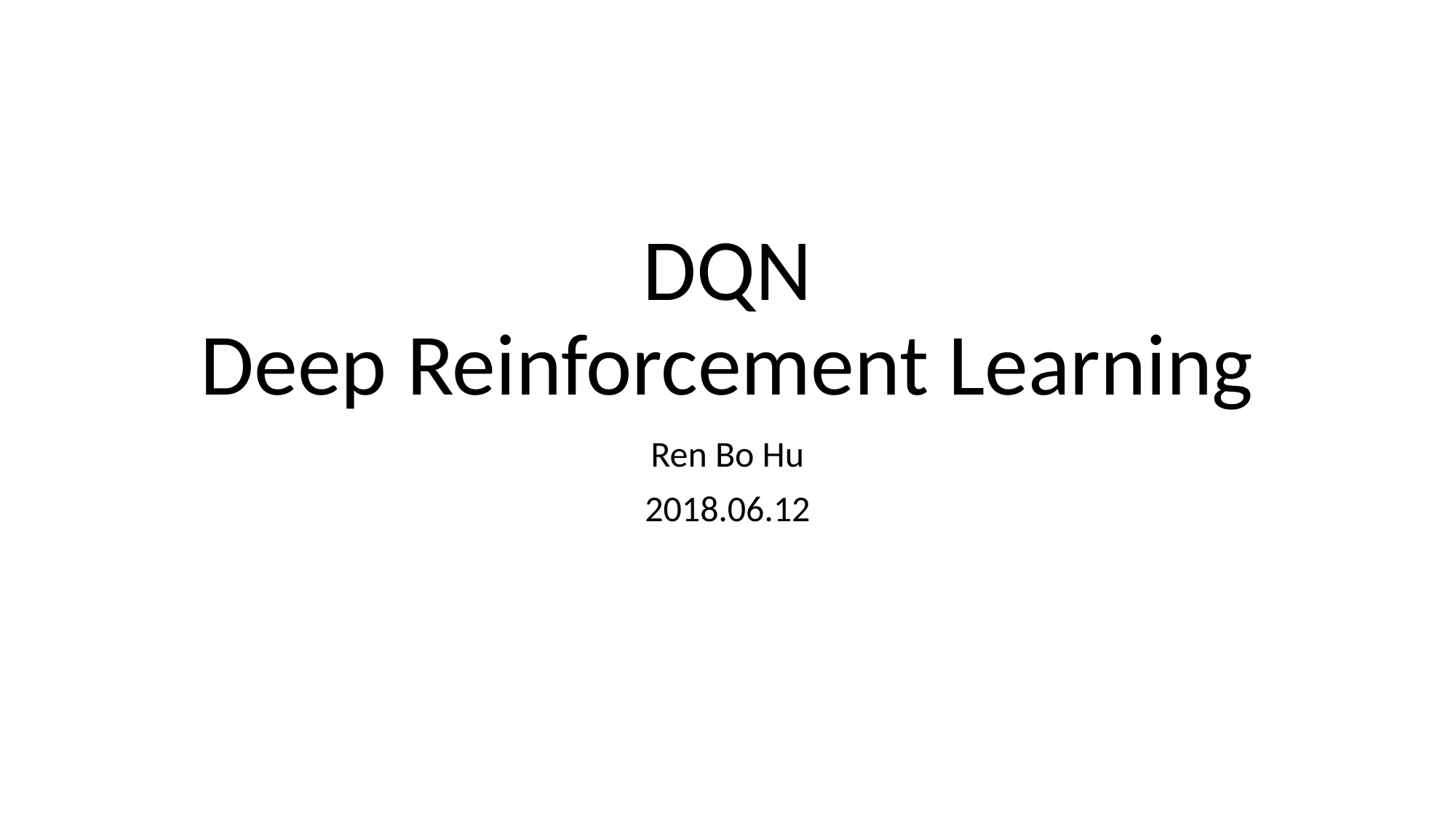

# DQN Deep Reinforcement Learning
Ren Bo Hu
2018.06.12